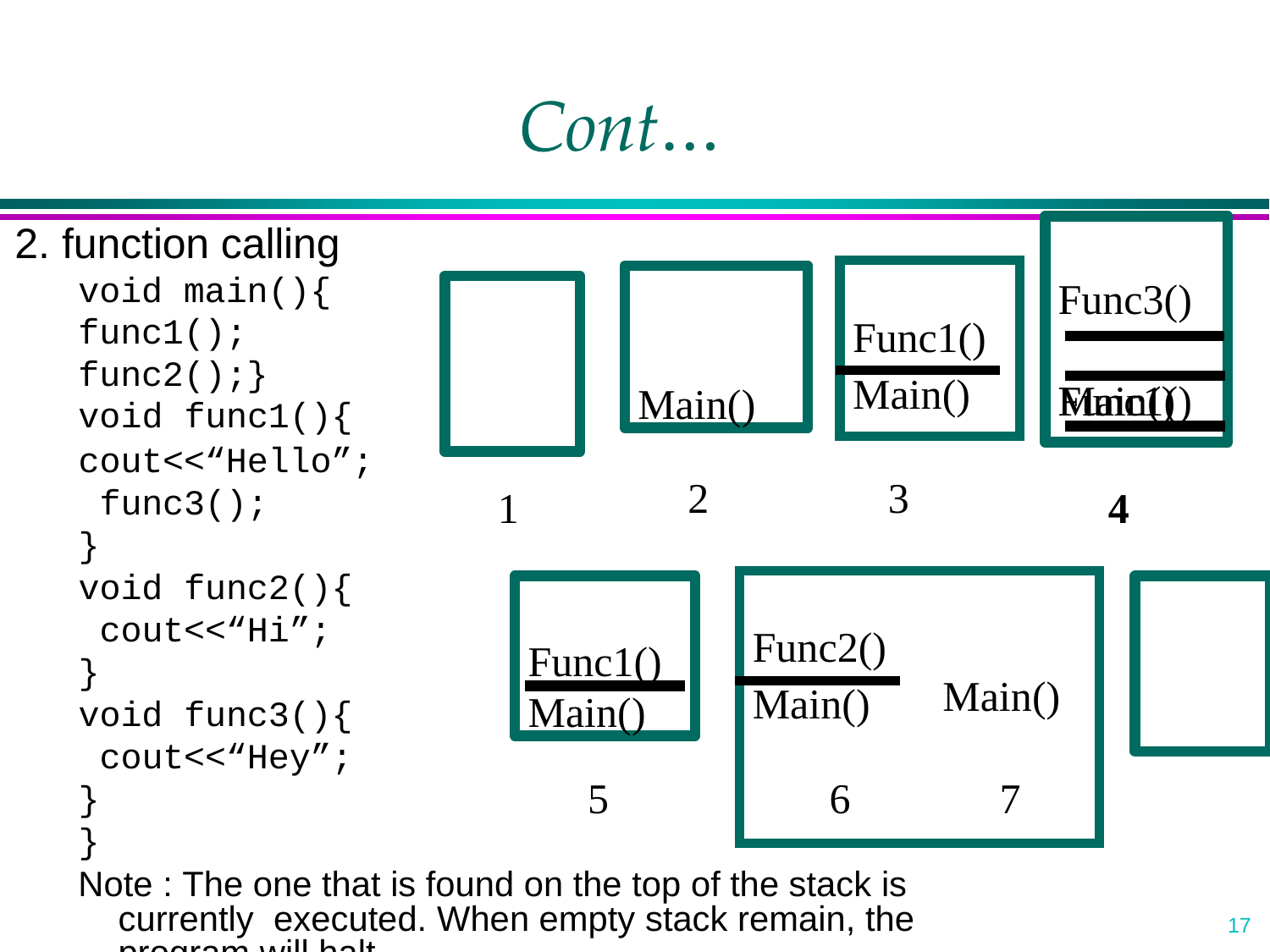

# Cont…

2. function calling  void main(){  func1();  func2();}  void func1(){
| Func1() |  |
| --- | --- |
| Main() |  |

Main()
Func3()  Func1()

Main()
cout<<“Hello”;  func3();
}
void func2(){  cout<<“Hi”;
}
void func3(){  cout<<“Hey”;
}
}
2
3
1
4
| Func2() | Main() |
| --- | --- |
| Main() |  |

Func1()
Main()

5	6	7
Note : The one that is found on the top of the stack is currently  executed. When empty stack remain, the program will halt
17